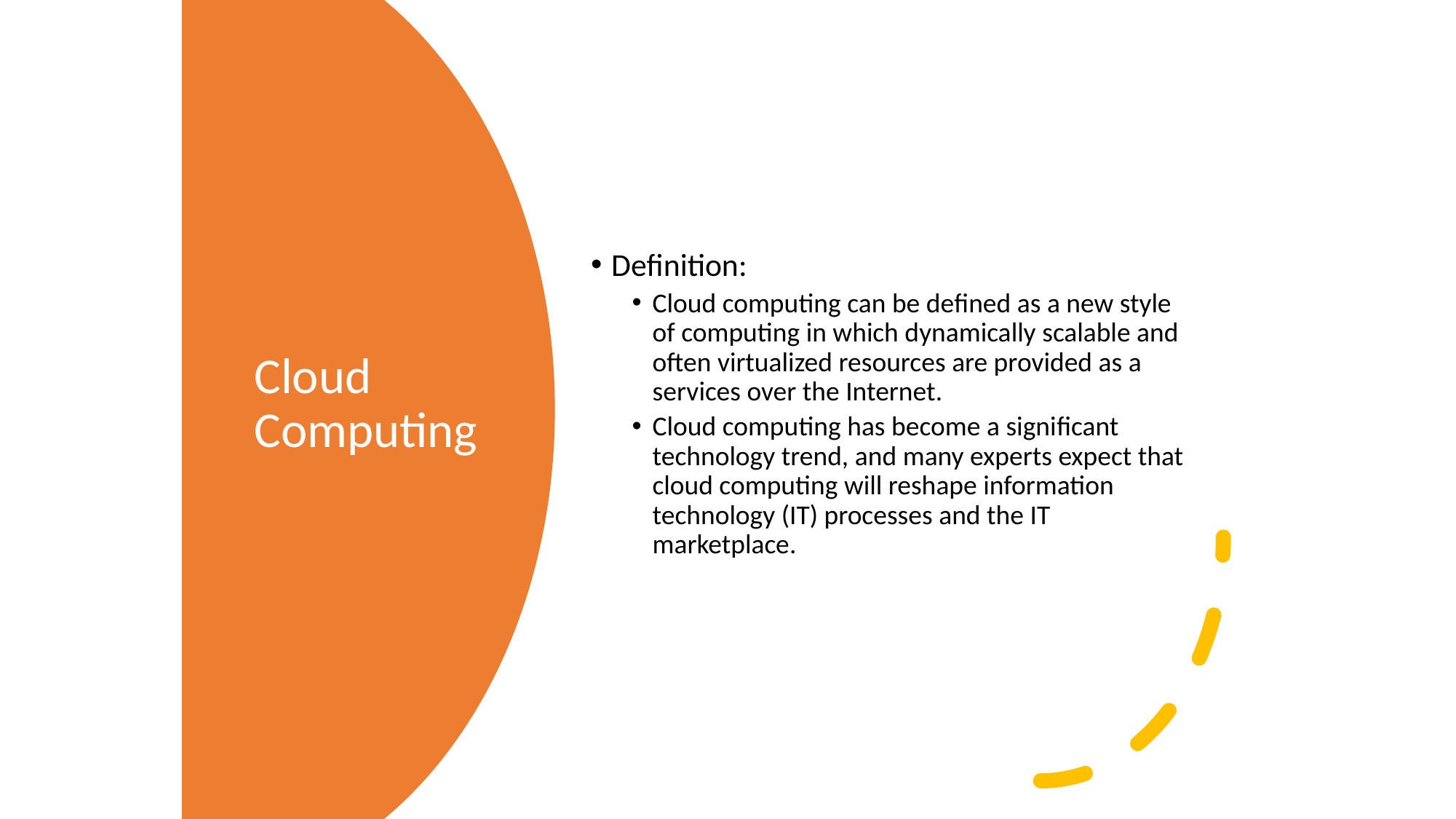

Definition:
Cloud computing can be deﬁned as a new style of computing in which dynamically scalable and often virtualized resources are provided as a services over the Internet.
Cloud computing has become a signiﬁcant technology trend, and many experts expect that cloud computing will reshape information technology (IT) processes and the IT marketplace.
# Cloud Computing